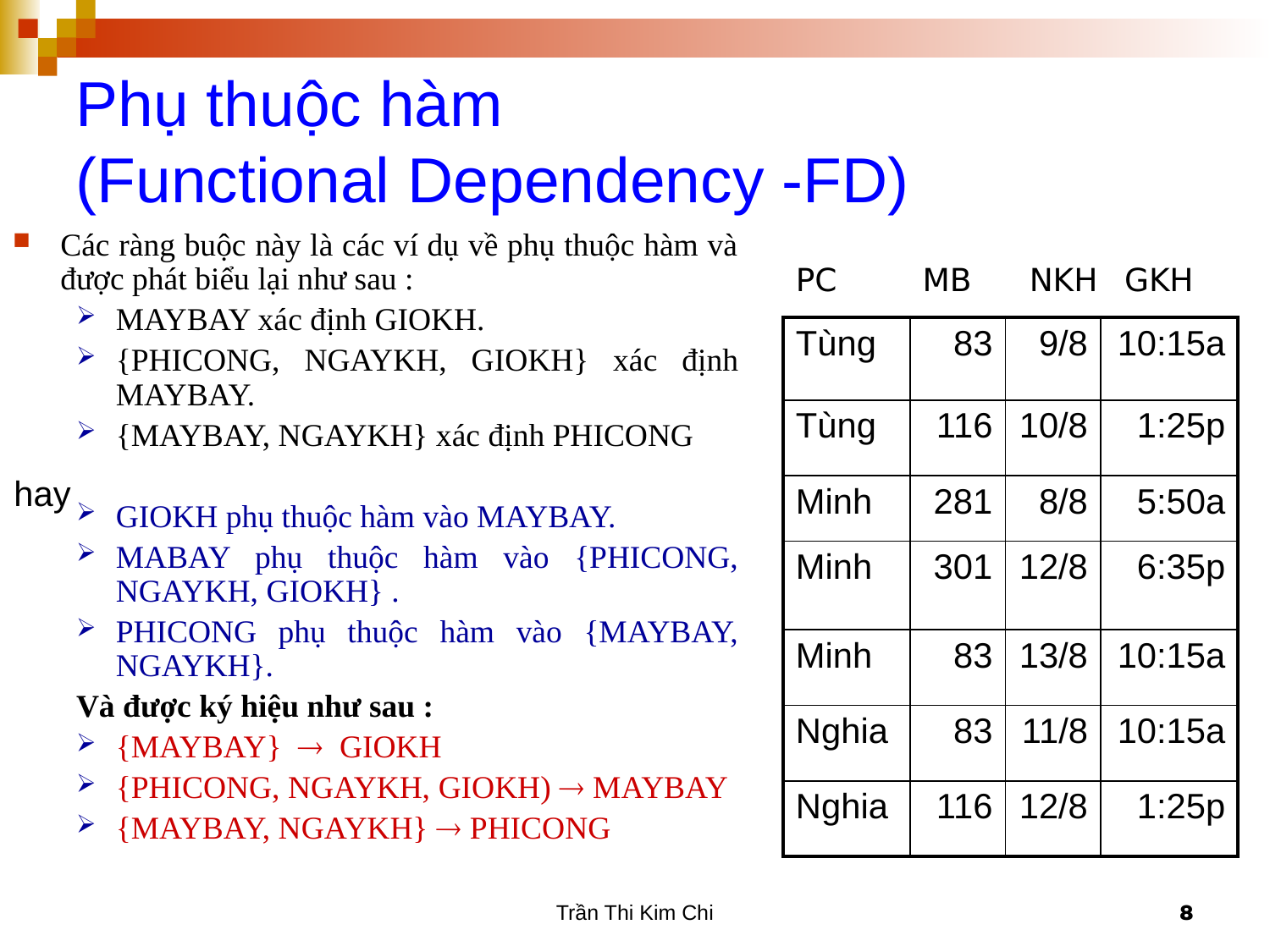

Phụ thuộc hàm
(Functional Dependency -FD)
Các ràng buộc này là các ví dụ về phụ thuộc hàm và được phát biểu lại như sau :
MAYBAY xác định GIOKH.
{PHICONG, NGAYKH, GIOKH} xác định MAYBAY.
{MAYBAY, NGAYKH} xác định PHICONG

GIOKH phụ thuộc hàm vào MAYBAY.
MABAY phụ thuộc hàm vào {PHICONG, NGAYKH, GIOKH} .
PHICONG phụ thuộc hàm vào {MAYBAY, NGAYKH}.
Và được ký hiệu như sau :
{MAYBAY}  →  GIOKH
{PHICONG, NGAYKH, GIOKH) → MAYBAY
{MAYBAY, NGAYKH} → PHICONG
PC
MB
NKH
GKH

| Tùng | 83 | 9/8 | 10:15a |
| --- | --- | --- | --- |
| Tùng | 116 | 10/8 | 1:25p |
| Minh | 281 | 8/8 | 5:50a |
| Minh | 301 | 12/8 | 6:35p |
| Minh | 83 | 13/8 | 10:15a |
| Nghia | 83 | 11/8 | 10:15a |
| Nghia | 116 | 12/8 | 1:25p |
hay
Trần Thi Kim Chi
8